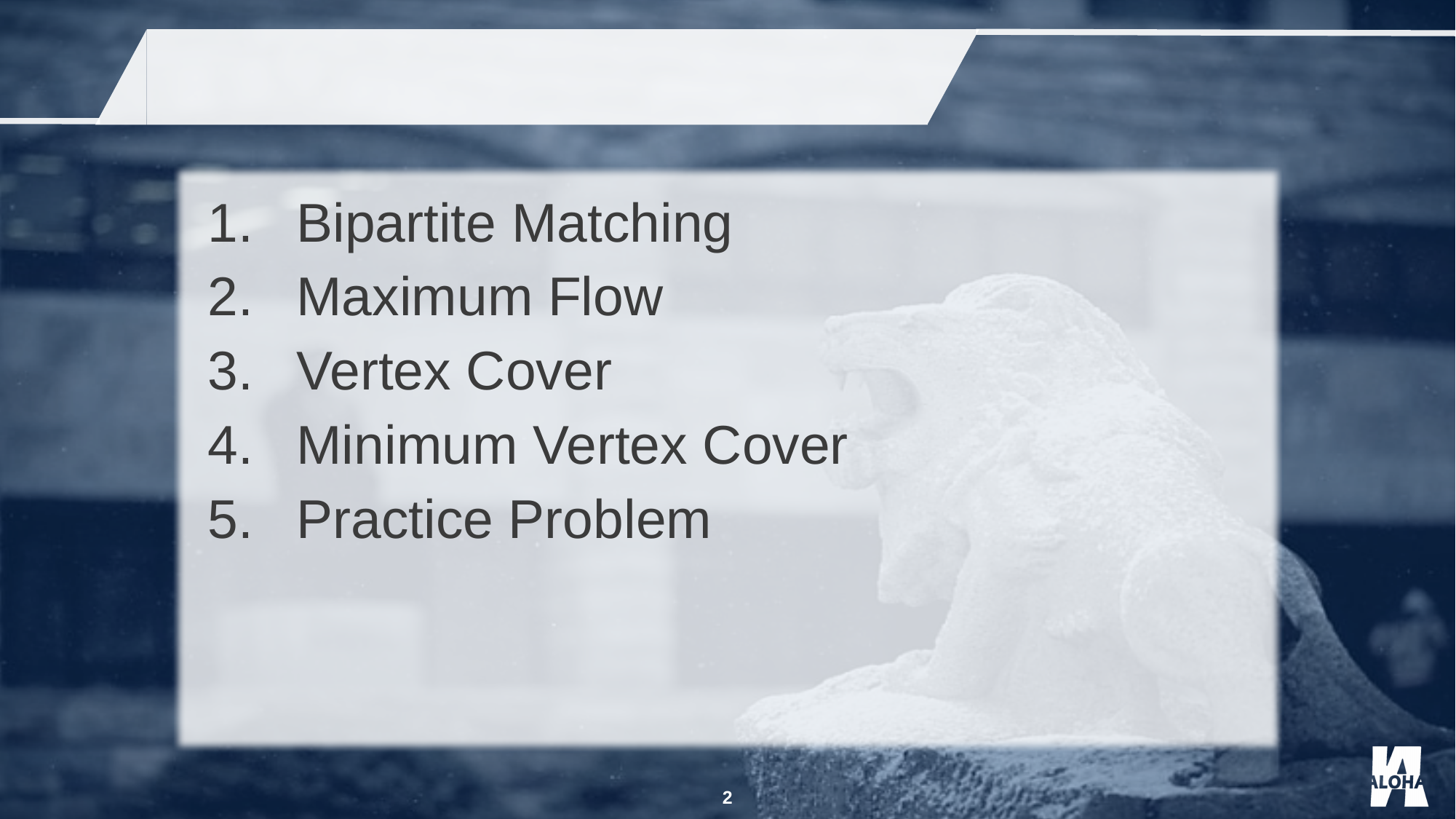

Bipartite Matching
Maximum Flow
Vertex Cover
Minimum Vertex Cover
Practice Problem
2